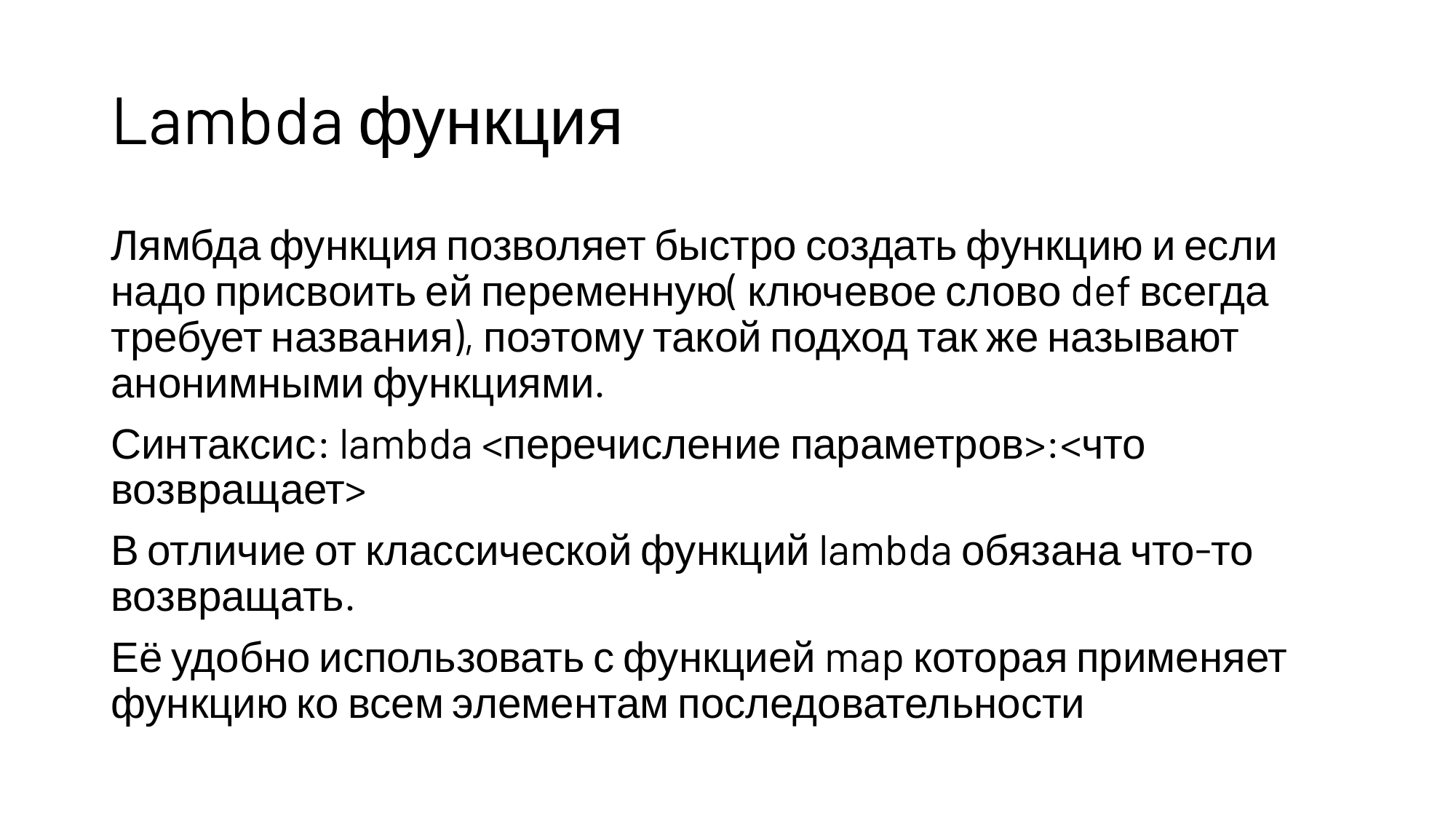

# Lambda функция
Лямбда функция позволяет быстро создать функцию и если надо присвоить ей переменную( ключевое слово def всегда требует названия), поэтому такой подход так же называют анонимными функциями.
Синтаксис: lambda <перечисление параметров>:<что возвращает>
В отличие от классической функций lambda обязана что-то возвращать.
Её удобно использовать с функцией map которая применяет функцию ко всем элементам последовательности